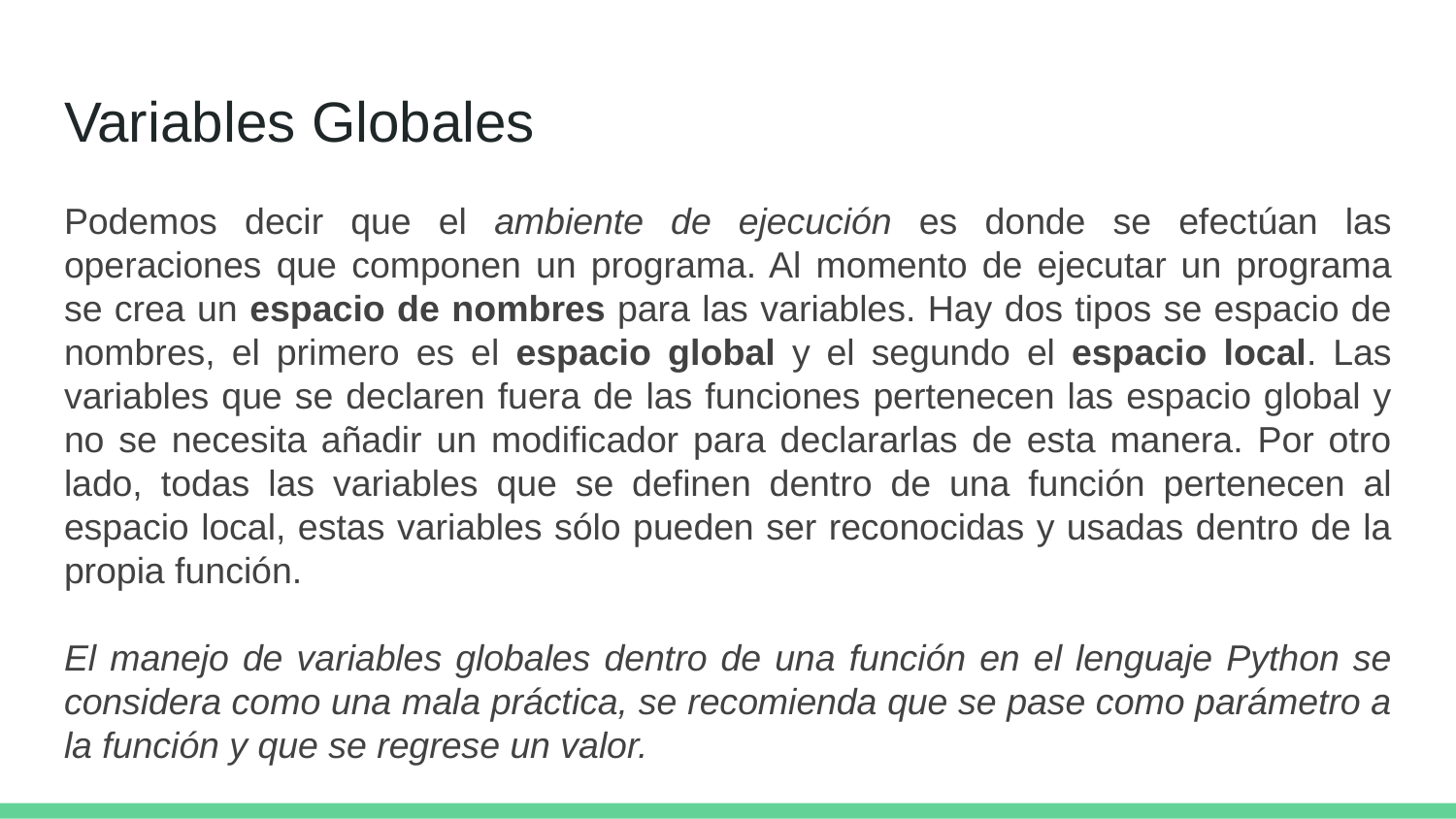

# Variables Globales
Podemos decir que el ambiente de ejecución es donde se efectúan las operaciones que componen un programa. Al momento de ejecutar un programa se crea un espacio de nombres para las variables. Hay dos tipos se espacio de nombres, el primero es el espacio global y el segundo el espacio local. Las variables que se declaren fuera de las funciones pertenecen las espacio global y no se necesita añadir un modificador para declararlas de esta manera. Por otro lado, todas las variables que se definen dentro de una función pertenecen al espacio local, estas variables sólo pueden ser reconocidas y usadas dentro de la propia función.

El manejo de variables globales dentro de una función en el lenguaje Python se considera como una mala práctica, se recomienda que se pase como parámetro a la función y que se regrese un valor.